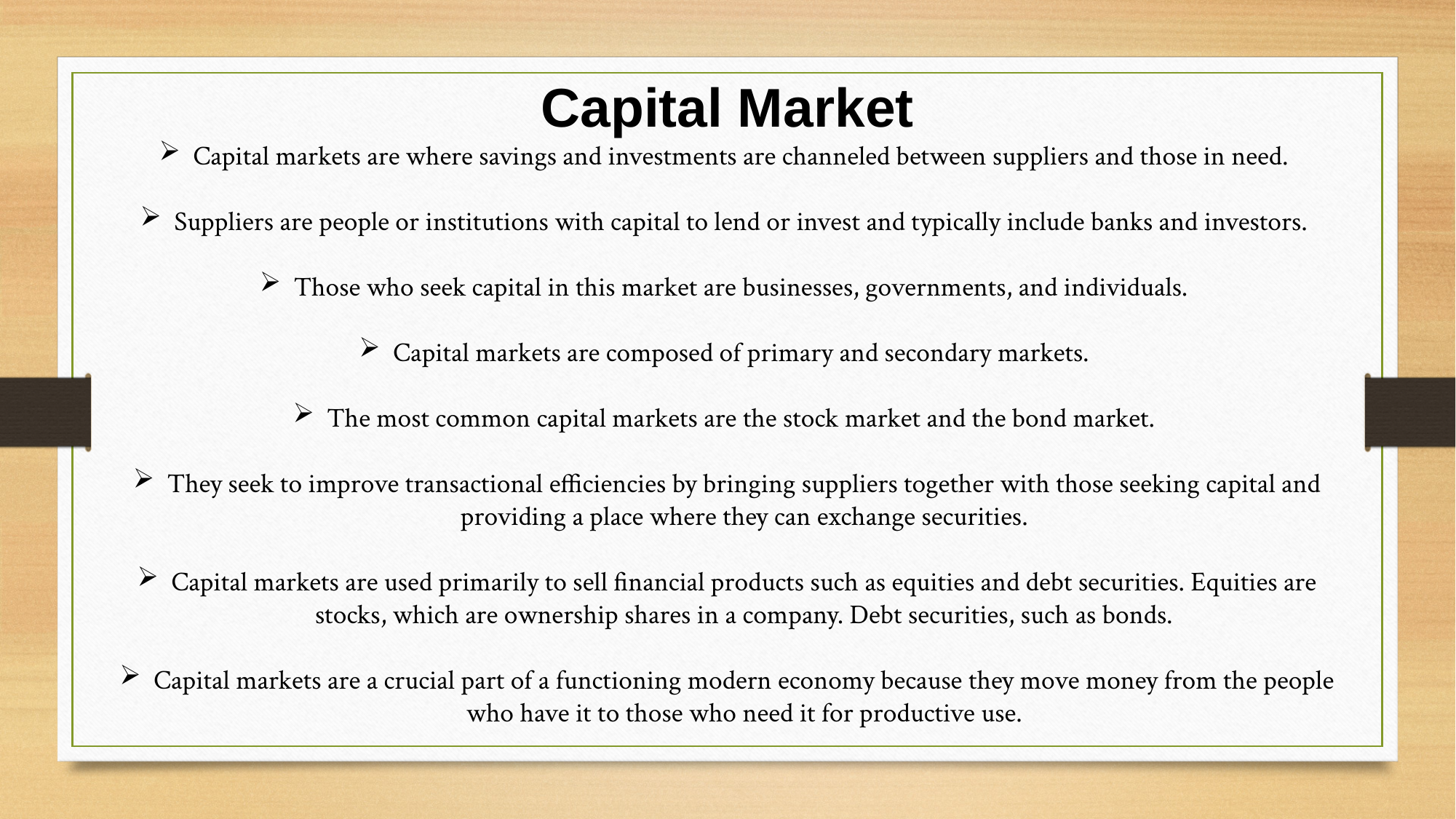

Capital Market
Capital markets are where savings and investments are channeled between suppliers and those in need.

Suppliers are people or institutions with capital to lend or invest and typically include banks and investors.

Those who seek capital in this market are businesses, governments, and individuals.

Capital markets are composed of primary and secondary markets.

The most common capital markets are the stock market and the bond market.

They seek to improve transactional efficiencies by bringing suppliers together with those seeking capital and providing a place where they can exchange securities.

Capital markets are used primarily to sell financial products such as equities and debt securities. Equities are stocks, which are ownership shares in a company. Debt securities, such as bonds.

Capital markets are a crucial part of a functioning modern economy because they move money from the people who have it to those who need it for productive use.